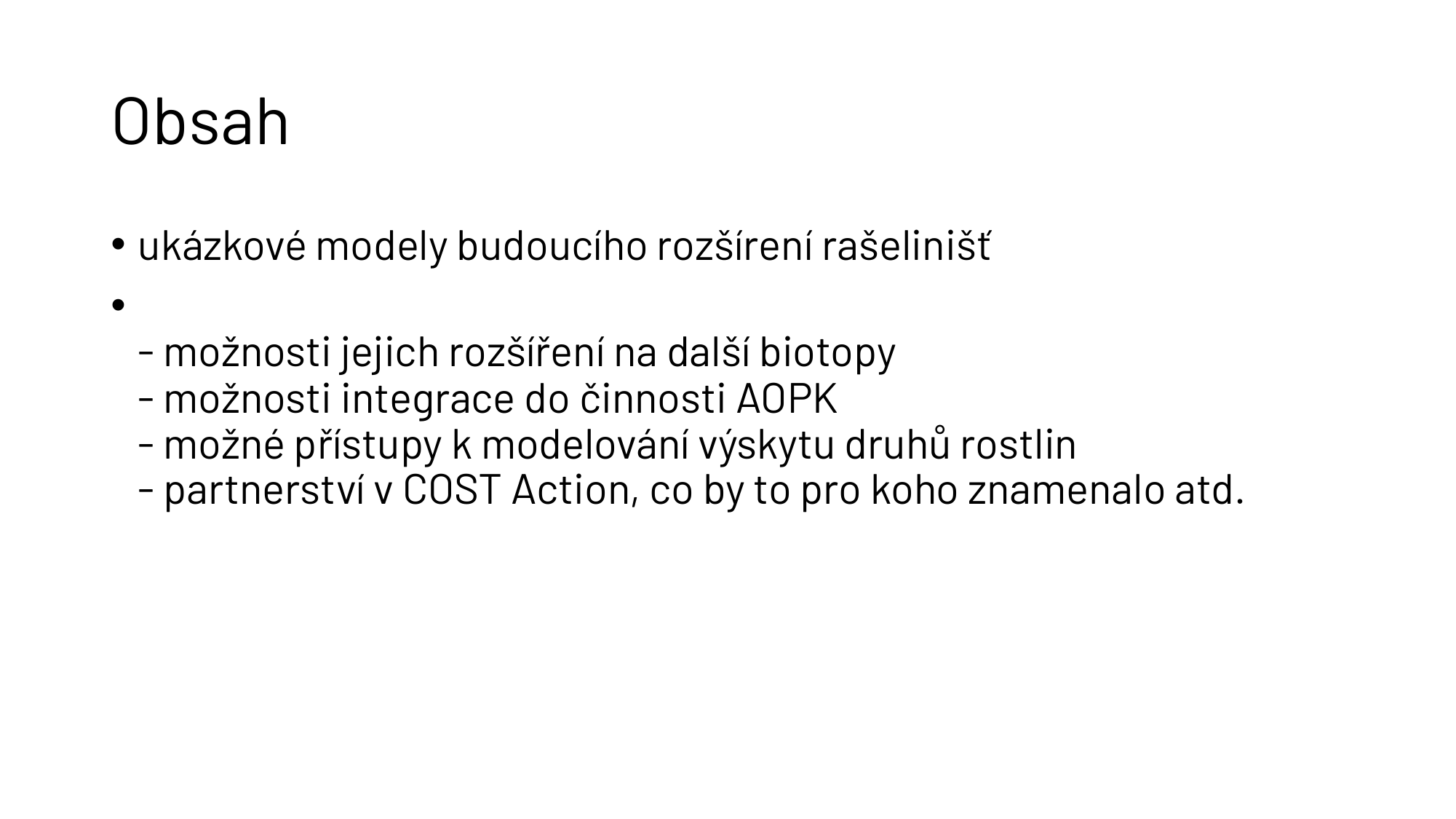

# Obsah
ukázkové modely budoucího rozšírení rašelinišť
- možnosti jejich rozšíření na další biotopy
- možnosti integrace do činnosti AOPK
- možné přístupy k modelování výskytu druhů rostlin
- partnerství v COST Action, co by to pro koho znamenalo atd.